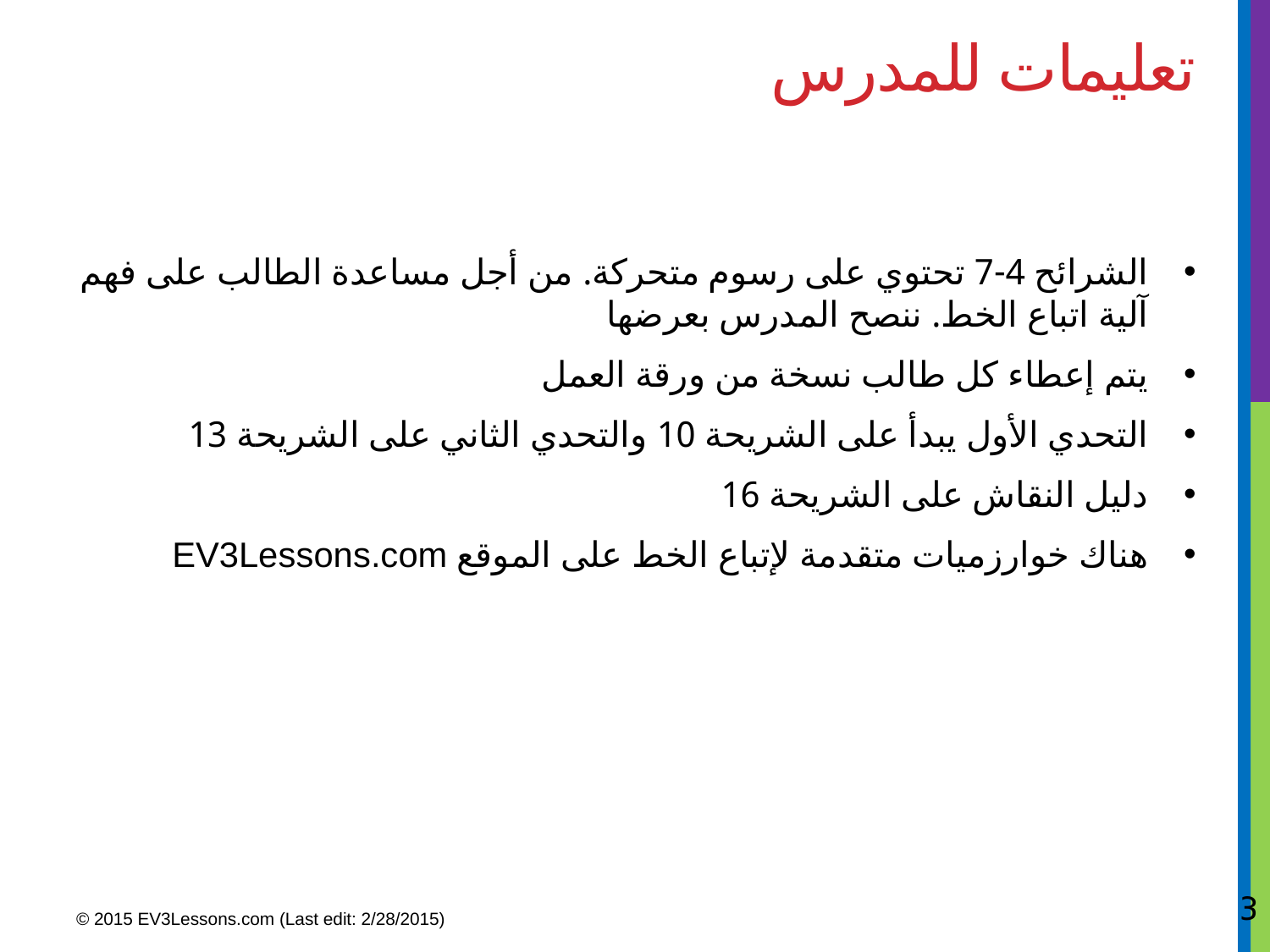

# تعليمات للمدرس
الشرائح 4-7 تحتوي على رسوم متحركة. من أجل مساعدة الطالب على فهم آلية اتباع الخط. ننصح المدرس بعرضها
يتم إعطاء كل طالب نسخة من ورقة العمل
التحدي الأول يبدأ على الشريحة 10 والتحدي الثاني على الشريحة 13
دليل النقاش على الشريحة 16
هناك خوارزميات متقدمة لإتباع الخط على الموقع EV3Lessons.com

3
© 2015 EV3Lessons.com (Last edit: 2/28/2015)